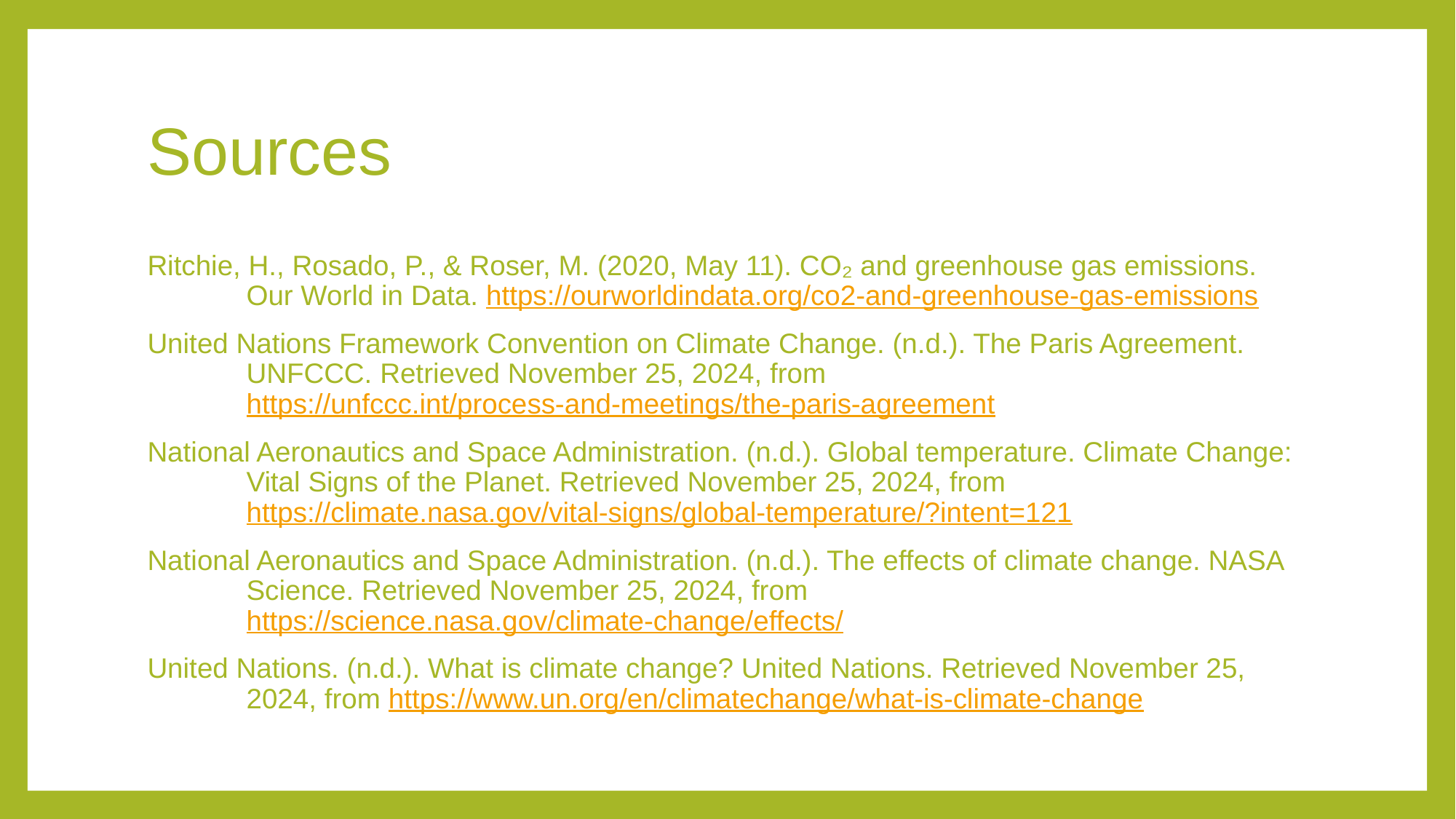

# Sources
Ritchie, H., Rosado, P., & Roser, M. (2020, May 11). CO₂ and greenhouse gas emissions. Our World in Data. https://ourworldindata.org/co2-and-greenhouse-gas-emissions
United Nations Framework Convention on Climate Change. (n.d.). The Paris Agreement. UNFCCC. Retrieved November 25, 2024, from https://unfccc.int/process-and-meetings/the-paris-agreement
National Aeronautics and Space Administration. (n.d.). Global temperature. Climate Change: Vital Signs of the Planet. Retrieved November 25, 2024, from https://climate.nasa.gov/vital-signs/global-temperature/?intent=121
National Aeronautics and Space Administration. (n.d.). The effects of climate change. NASA Science. Retrieved November 25, 2024, from https://science.nasa.gov/climate-change/effects/
United Nations. (n.d.). What is climate change? United Nations. Retrieved November 25, 2024, from https://www.un.org/en/climatechange/what-is-climate-change